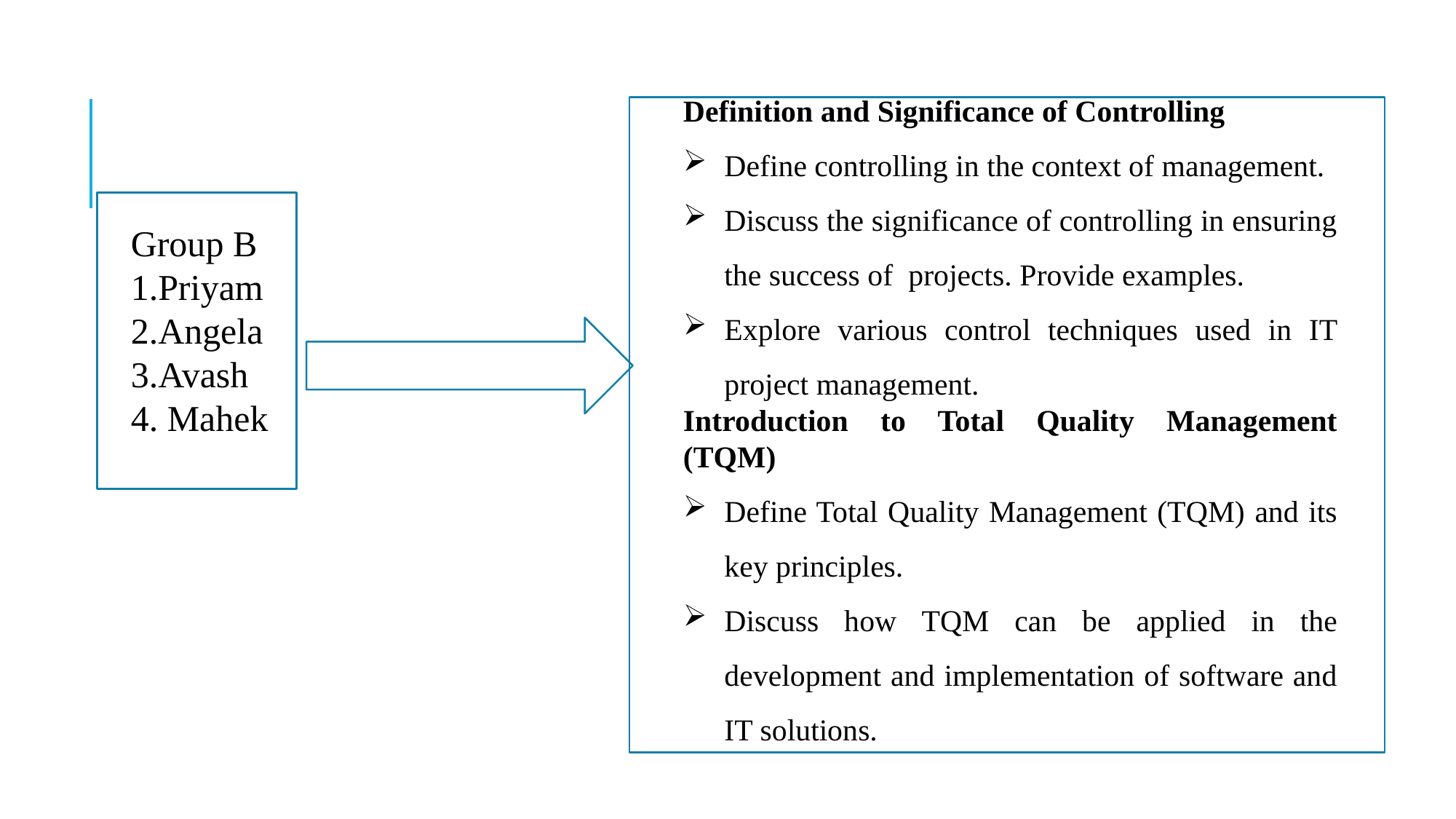

Definition and Significance of Controlling
Define controlling in the context of management.
Discuss the significance of controlling in ensuring the success of  projects. Provide examples.
Explore various control techniques used in IT project management.
Introduction to Total Quality Management (TQM)
Define Total Quality Management (TQM) and its key principles.
Discuss how TQM can be applied in the development and implementation of software and IT solutions.

Group B
1.Priyam
2.Angela
3.Avash
4. Mahek